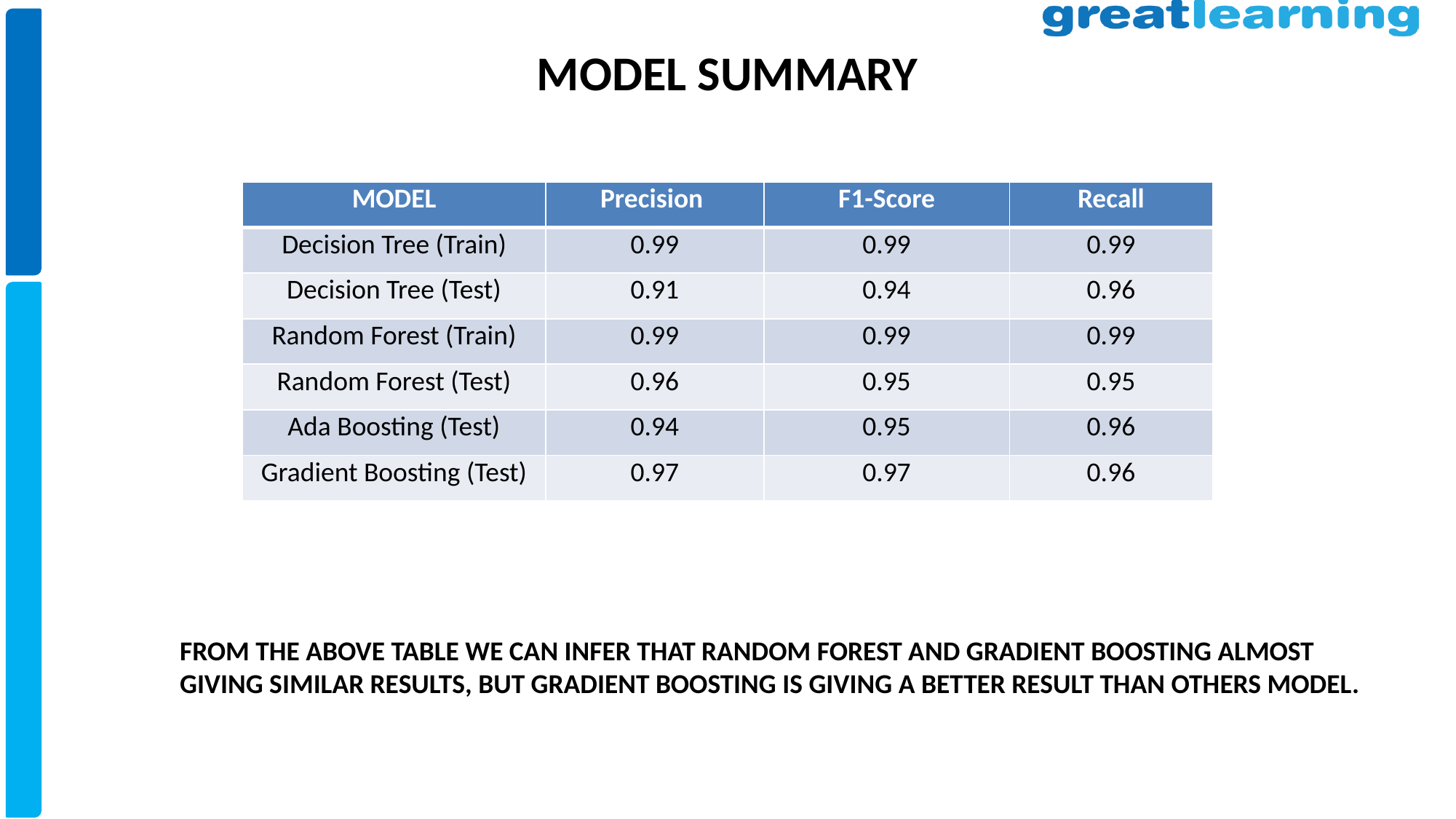

MODEL SUMMARY
| MODEL | Precision | F1-Score | Recall |
| --- | --- | --- | --- |
| Decision Tree (Train) | 0.99 | 0.99 | 0.99 |
| Decision Tree (Test) | 0.91 | 0.94 | 0.96 |
| Random Forest (Train) | 0.99 | 0.99 | 0.99 |
| Random Forest (Test) | 0.96 | 0.95 | 0.95 |
| Ada Boosting (Test) | 0.94 | 0.95 | 0.96 |
| Gradient Boosting (Test) | 0.97 | 0.97 | 0.96 |
FROM THE ABOVE TABLE WE CAN INFER THAT RANDOM FOREST AND GRADIENT BOOSTING ALMOST GIVING SIMILAR RESULTS, BUT GRADIENT BOOSTING IS GIVING A BETTER RESULT THAN OTHERS MODEL.